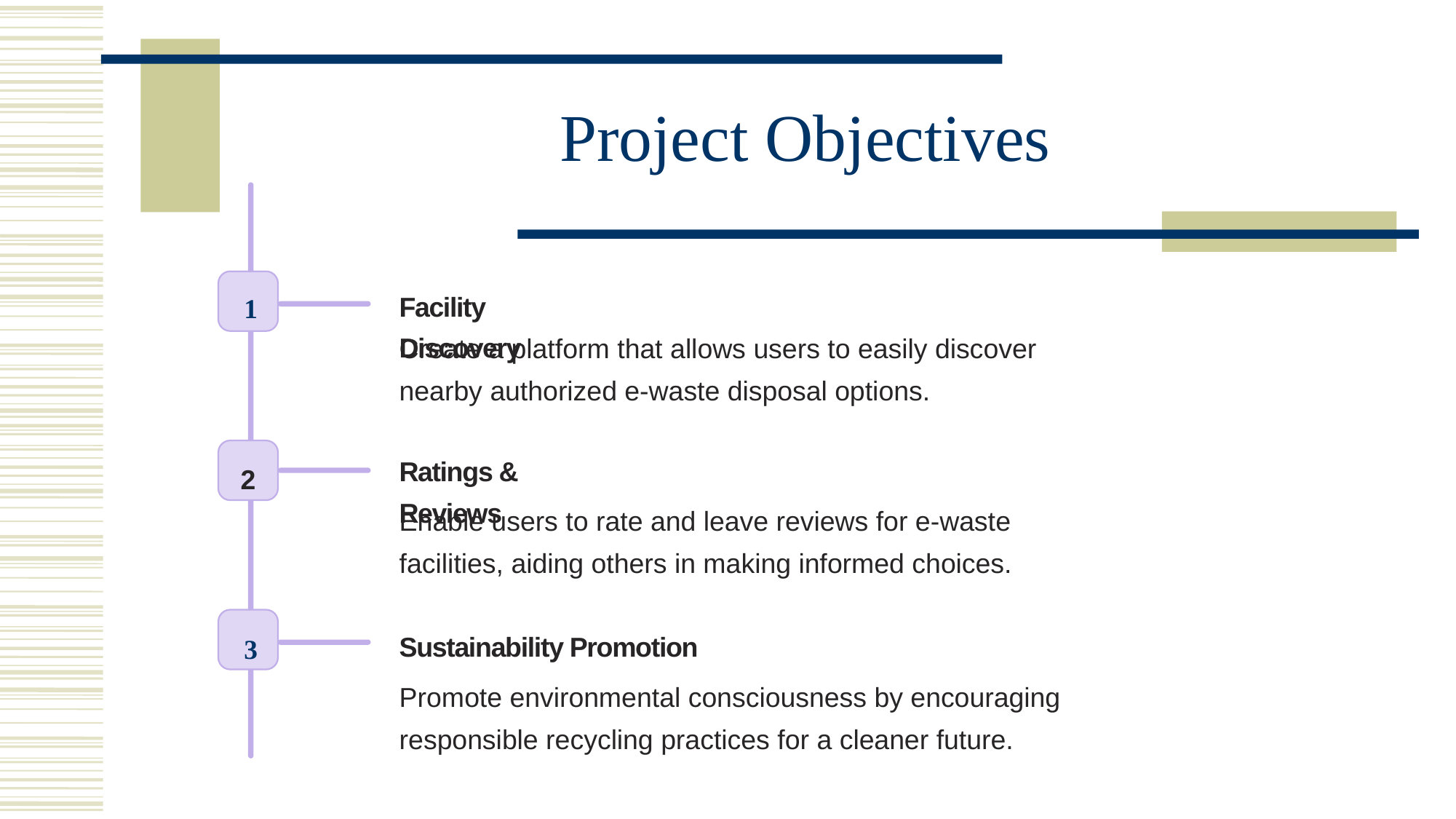

# Project Objectives

1

Facility Discovery

Create a platform that allows users to easily discover nearby authorized e-waste disposal options.
2

Ratings & Reviews

Enable users to rate and leave reviews for e-waste facilities, aiding others in making informed choices.

3
Sustainability Promotion

Promote environmental consciousness by encouraging responsible recycling practices for a cleaner future.